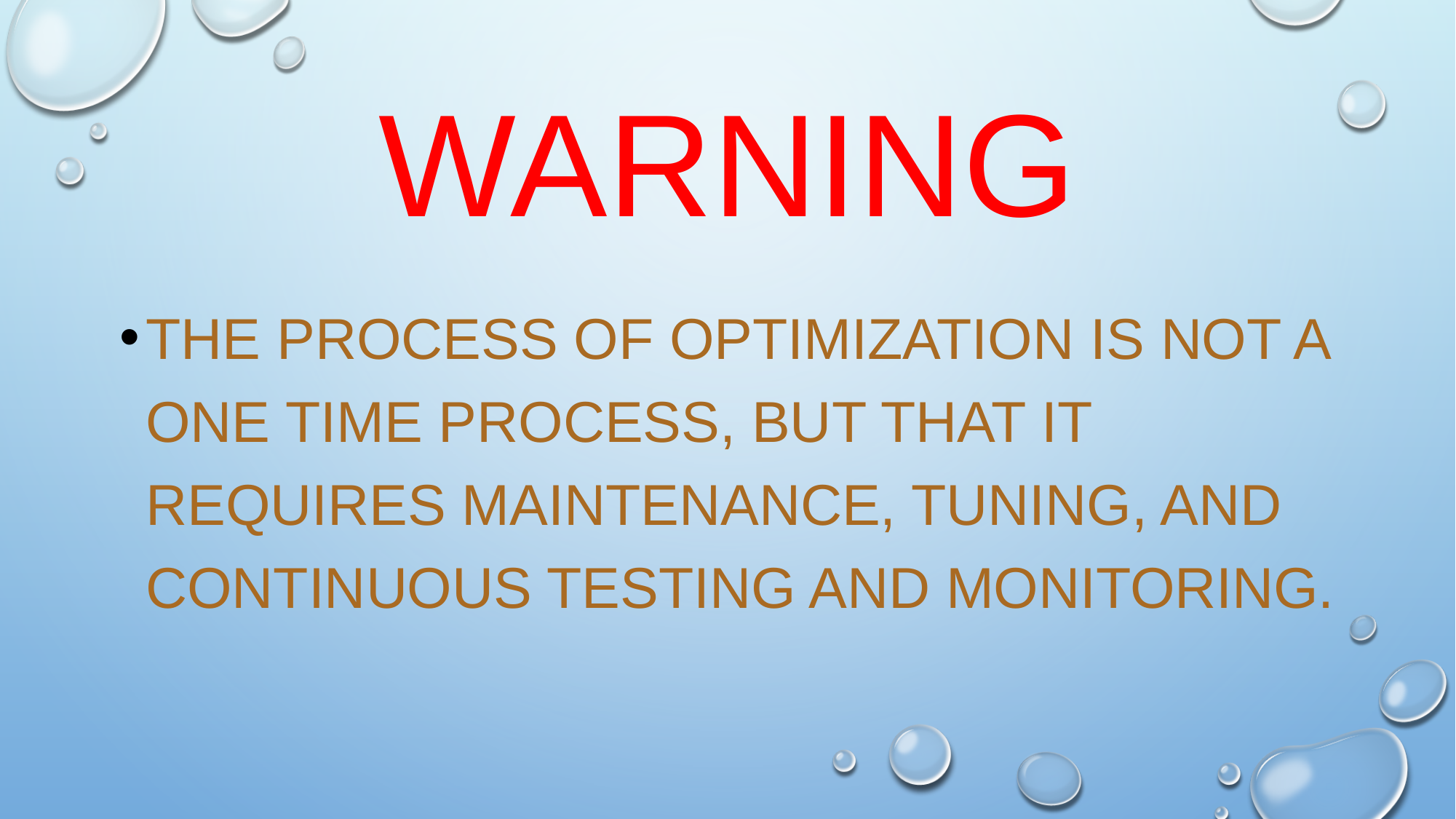

# Warning
The process of optimization is not a one time process, but that it requires maintenance, tuning, and continuous testing and monitoring.